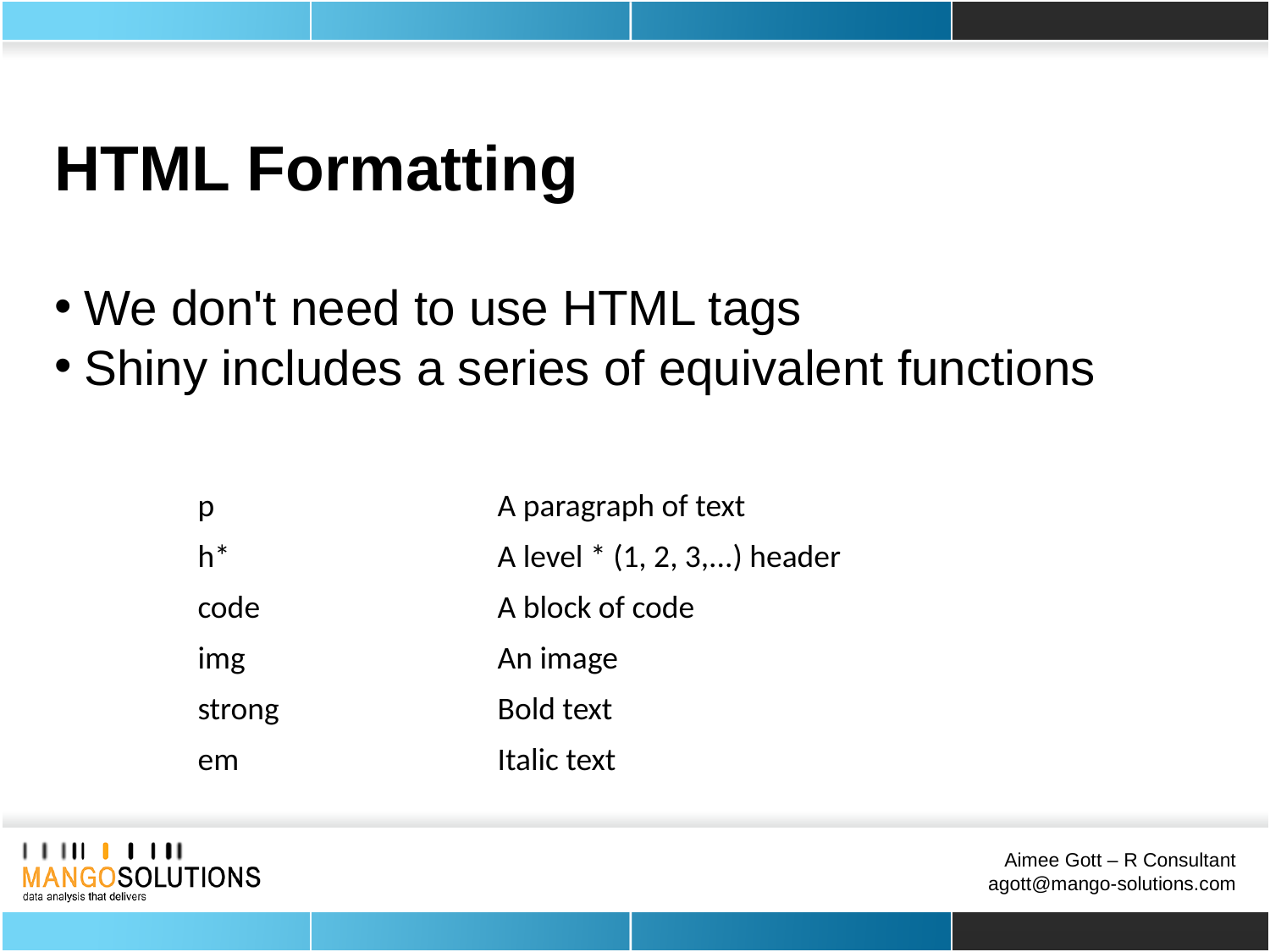

HTML Formatting
We don't need to use HTML tags
Shiny includes a series of equivalent functions
| Function | Usage |
| --- | --- |
| p | A paragraph of text |
| h\* | A level \* (1, 2, 3,...) header |
| code | A block of code |
| img | An image |
| strong | Bold text |
| em | Italic text |